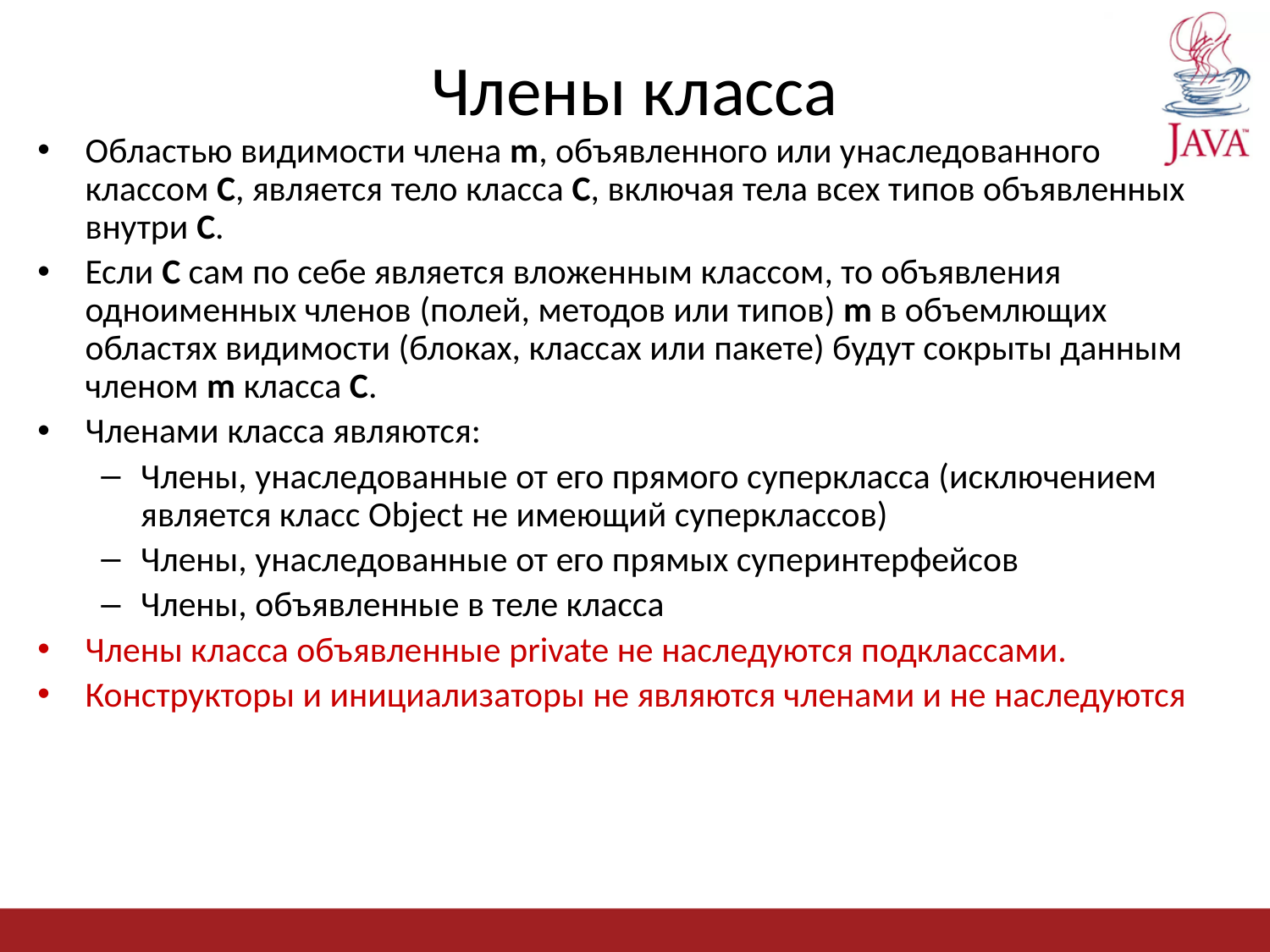

# Члены класса
Областью видимости члена m, объявленного или унаследованного классом C, является тело класса C, включая тела всех типов объявленных внутри C.
Если C сам по себе является вложенным классом, то объявления одноименных членов (полей, методов или типов) m в объемлющих областях видимости (блоках, классах или пакете) будут сокрыты данным членом m класса С.
Членами класса являются:
Члены, унаследованные от его прямого суперкласса (исключением является класс Object не имеющий суперклассов)
Члены, унаследованные от его прямых суперинтерфейсов
Члены, объявленные в теле класса
Члены класса объявленные private не наследуются подклассами.
Конструкторы и инициализаторы не являются членами и не наследуются